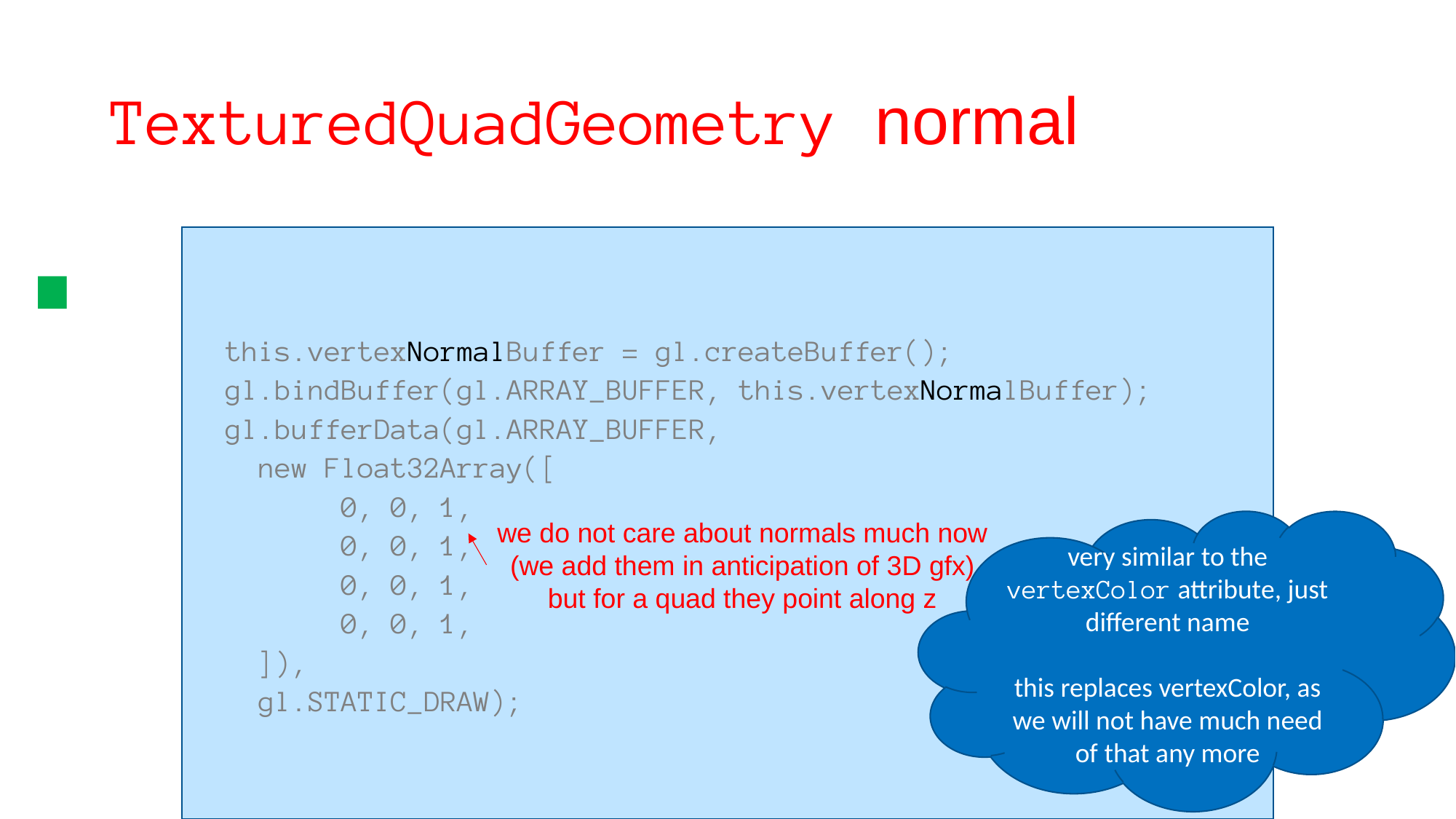

.
# TexturedQuadGeometry normal
  this.vertexNormalBuffer = gl.createBuffer();
  gl.bindBuffer(gl.ARRAY_BUFFER, this.vertexNormalBuffer);
  gl.bufferData(gl.ARRAY_BUFFER,
    new Float32Array([
         0, 0, 1,
         0, 0, 1,
         0, 0, 1,
         0, 0, 1,
    ]),
    gl.STATIC_DRAW);
we do not care about normals much now
(we add them in anticipation of 3D gfx)
but for a quad they point along z
very similar to the vertexColor attribute, just different name

this replaces vertexColor, as we will not have much need of that any more